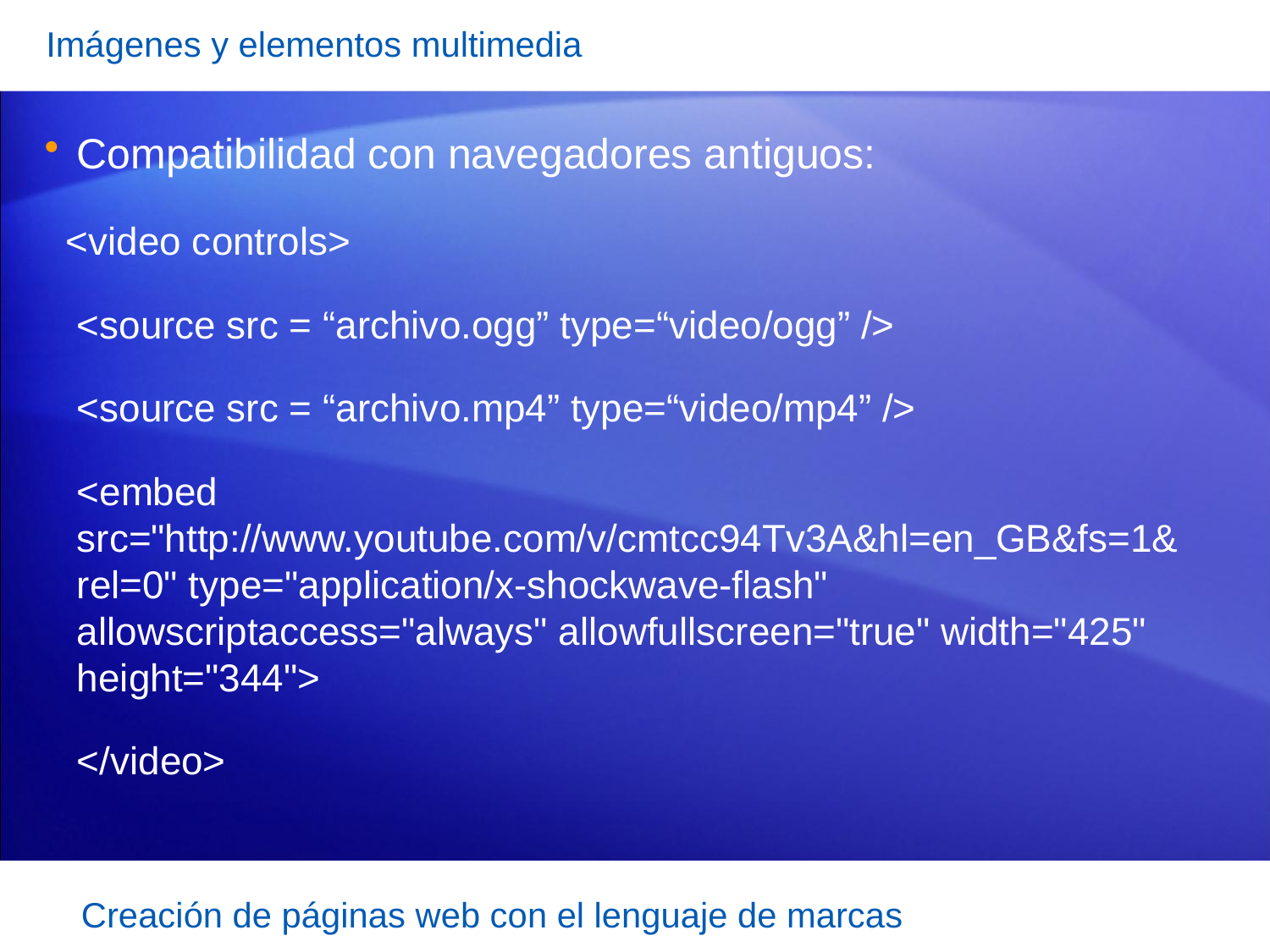

Imágenes y elementos multimedia

Compatibilidad con navegadores antiguos:
  <video controls>
   <source src = “archivo.ogg” type=“video/ogg” />
   <source src = “archivo.mp4” type=“video/mp4” />
   <embed src="http://www.youtube.com/v/cmtcc94Tv3A&hl=en_GB&fs=1&rel=0" type="application/x-shockwave-flash" allowscriptaccess="always" allowfullscreen="true" width="425" height="344">
   </video>

Creación de páginas web con el lenguaje de marcas